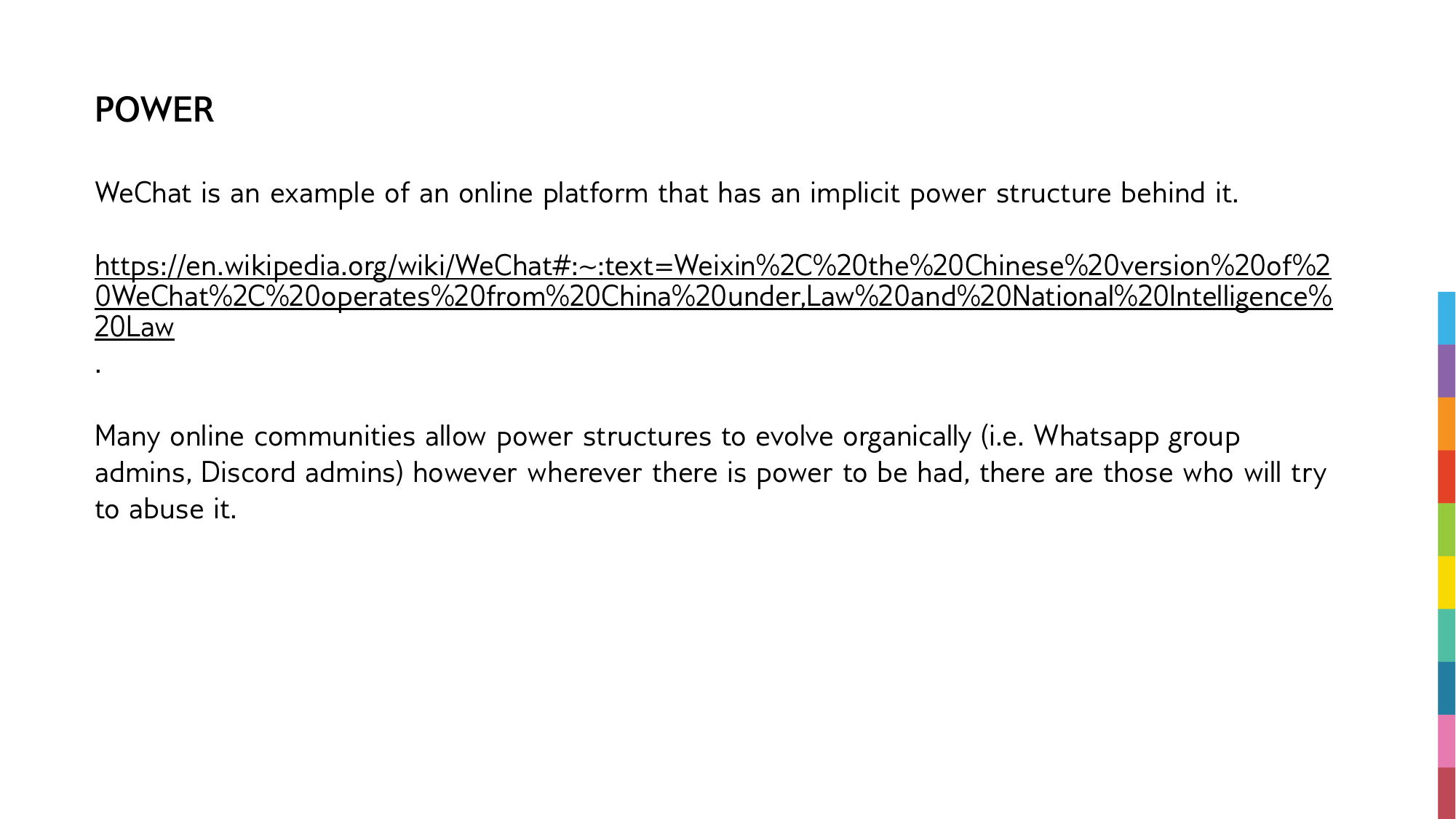

# POWER
WeChat is an example of an online platform that has an implicit power structure behind it.

https://en.wikipedia.org/wiki/WeChat#:~:text=Weixin%2C%20the%20Chinese%20version%20of%20WeChat%2C%20operates%20from%20China%20under,Law%20and%20National%20Intelligence%20Law.

Many online communities allow power structures to evolve organically (i.e. Whatsapp group admins, Discord admins) however wherever there is power to be had, there are those who will try to abuse it.